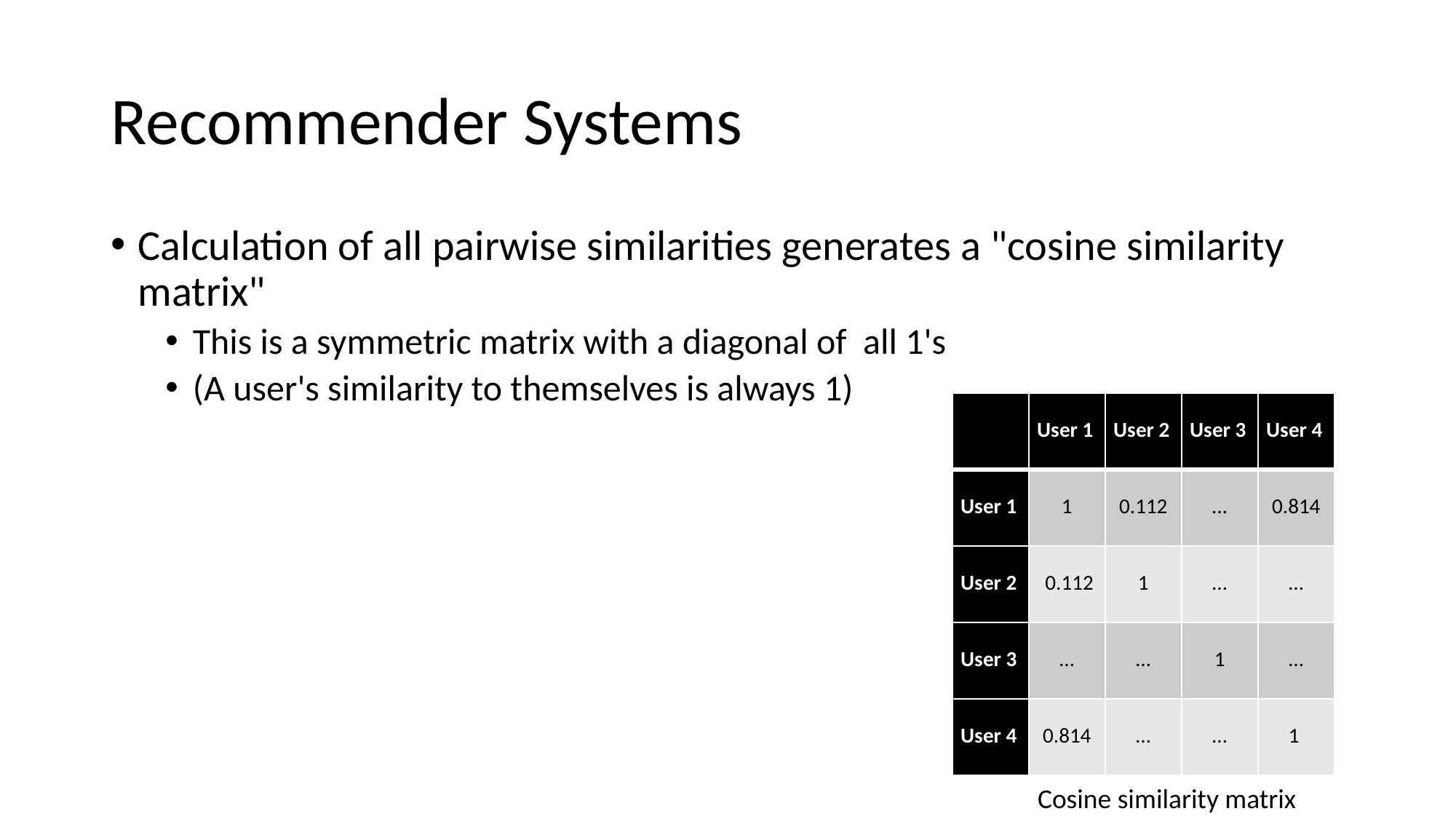

# Recommender Systems
Calculation of all pairwise similarities generates a "cosine similarity matrix"
This is a symmetric matrix with a diagonal of  all 1's
(A user's similarity to themselves is always 1)
|  | User 1 | User 2 | User 3 | User 4 |
| --- | --- | --- | --- | --- |
| User 1 | 1 | 0.112 | … | 0.814 |
| User 2 | 0.112 | 1 | … | … |
| User 3 | … | … | 1 | … |
| User 4 | 0.814 | … | … | 1 |
Cosine similarity matrix